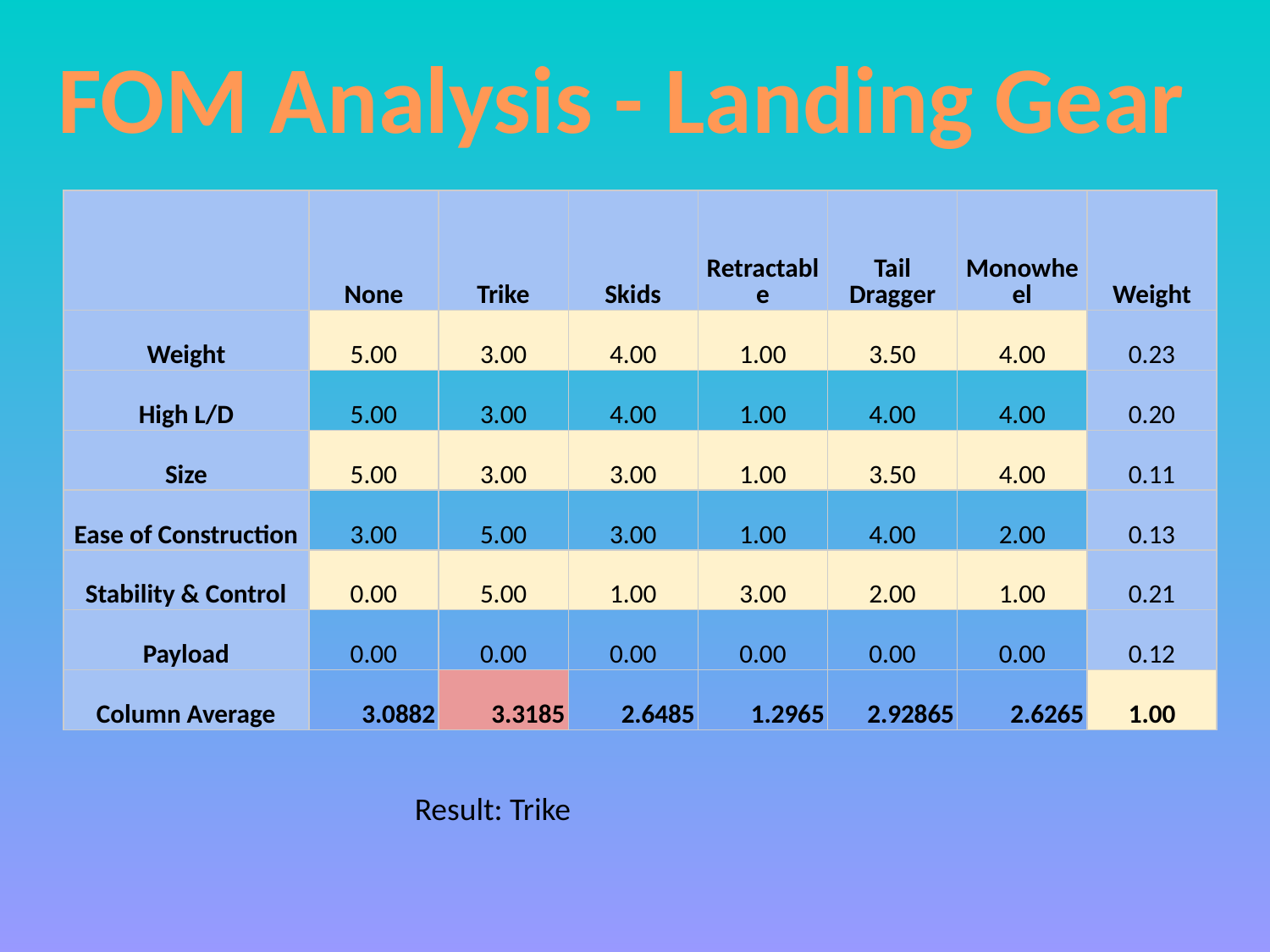

FOM Analysis - Landing Gear
|  | None | Trike | Skids | Retractable | Tail Dragger | Monowheel | Weight |
| --- | --- | --- | --- | --- | --- | --- | --- |
| Weight | 5.00 | 3.00 | 4.00 | 1.00 | 3.50 | 4.00 | 0.23 |
| High L/D | 5.00 | 3.00 | 4.00 | 1.00 | 4.00 | 4.00 | 0.20 |
| Size | 5.00 | 3.00 | 3.00 | 1.00 | 3.50 | 4.00 | 0.11 |
| Ease of Construction | 3.00 | 5.00 | 3.00 | 1.00 | 4.00 | 2.00 | 0.13 |
| Stability & Control | 0.00 | 5.00 | 1.00 | 3.00 | 2.00 | 1.00 | 0.21 |
| Payload | 0.00 | 0.00 | 0.00 | 0.00 | 0.00 | 0.00 | 0.12 |
| Column Average | 3.0882 | 3.3185 | 2.6485 | 1.2965 | 2.92865 | 2.6265 | 1.00 |
Result: Trike